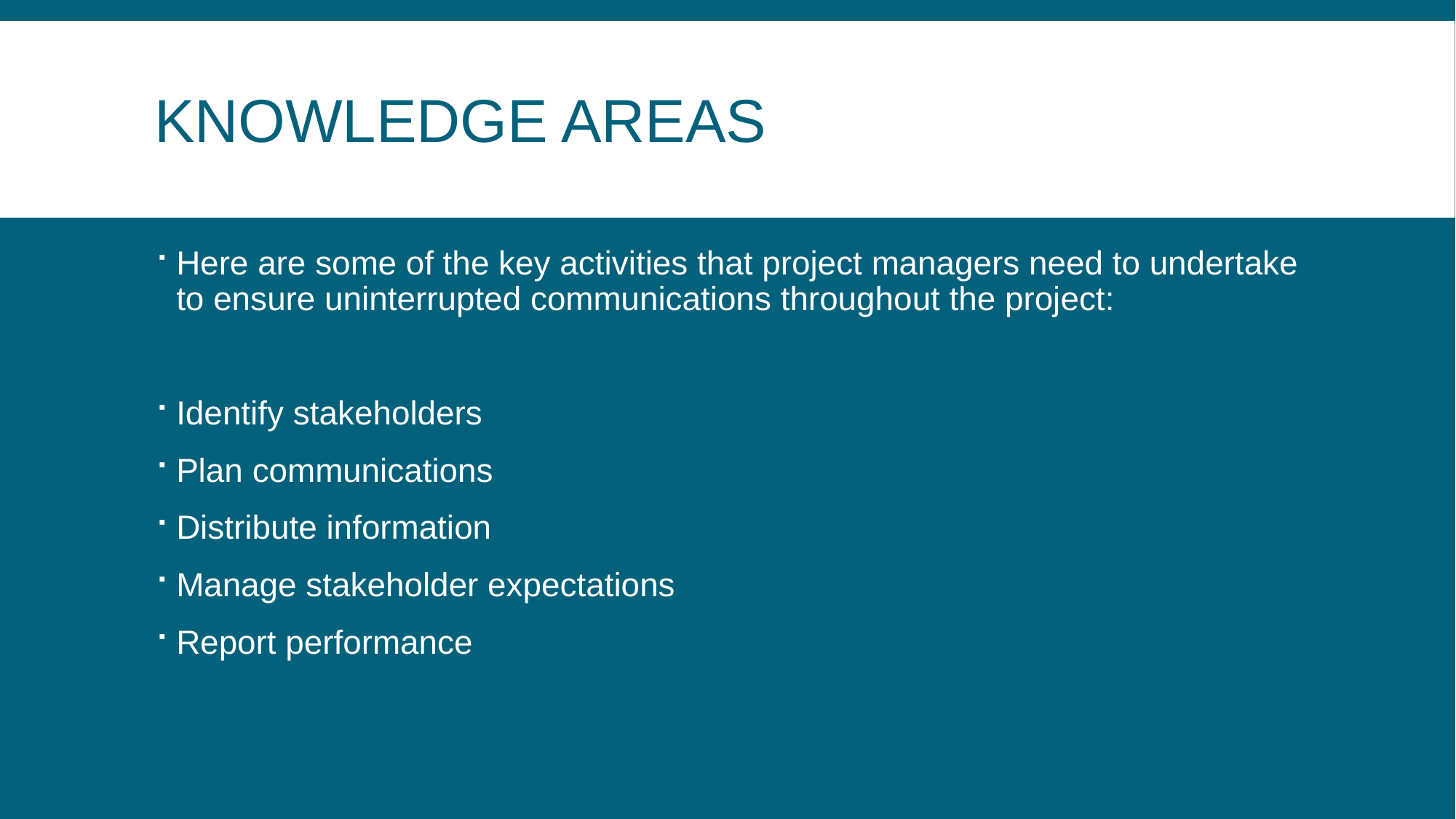

# Knowledge areas
Here are some of the key activities that project managers need to undertake to ensure uninterrupted communications throughout the project:

Identify stakeholders
Plan communications
Distribute information
Manage stakeholder expectations
Report performance